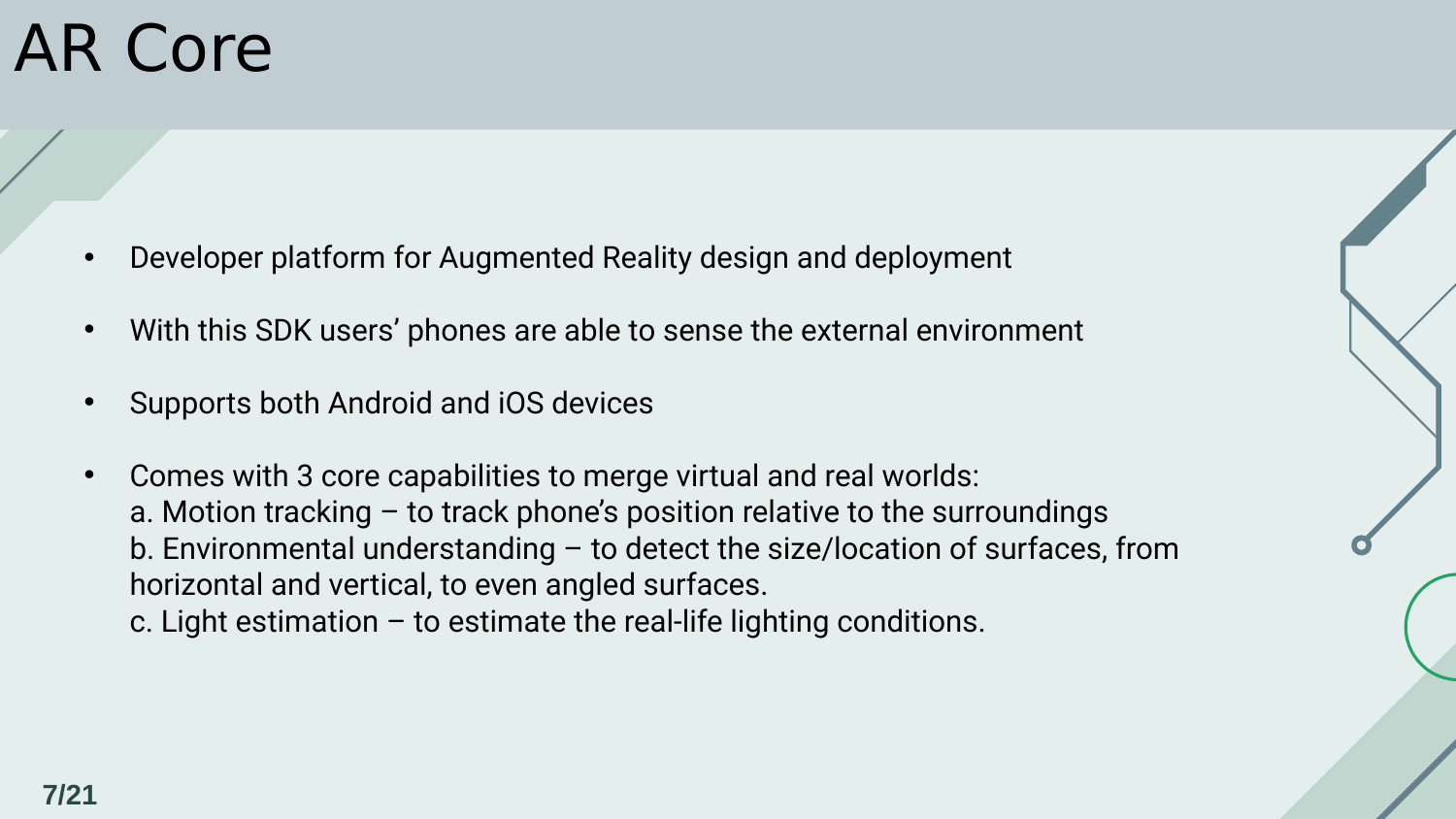

AR Core
Developer platform for Augmented Reality design and deployment
With this SDK users’ phones are able to sense the external environment
Supports both Android and iOS devices
Comes with 3 core capabilities to merge virtual and real worlds:
a. Motion tracking – to track phone’s position relative to the surroundings
b. Environmental understanding – to detect the size/location of surfaces, from horizontal and vertical, to even angled surfaces.
c. Light estimation – to estimate the real-life lighting conditions.
7/21